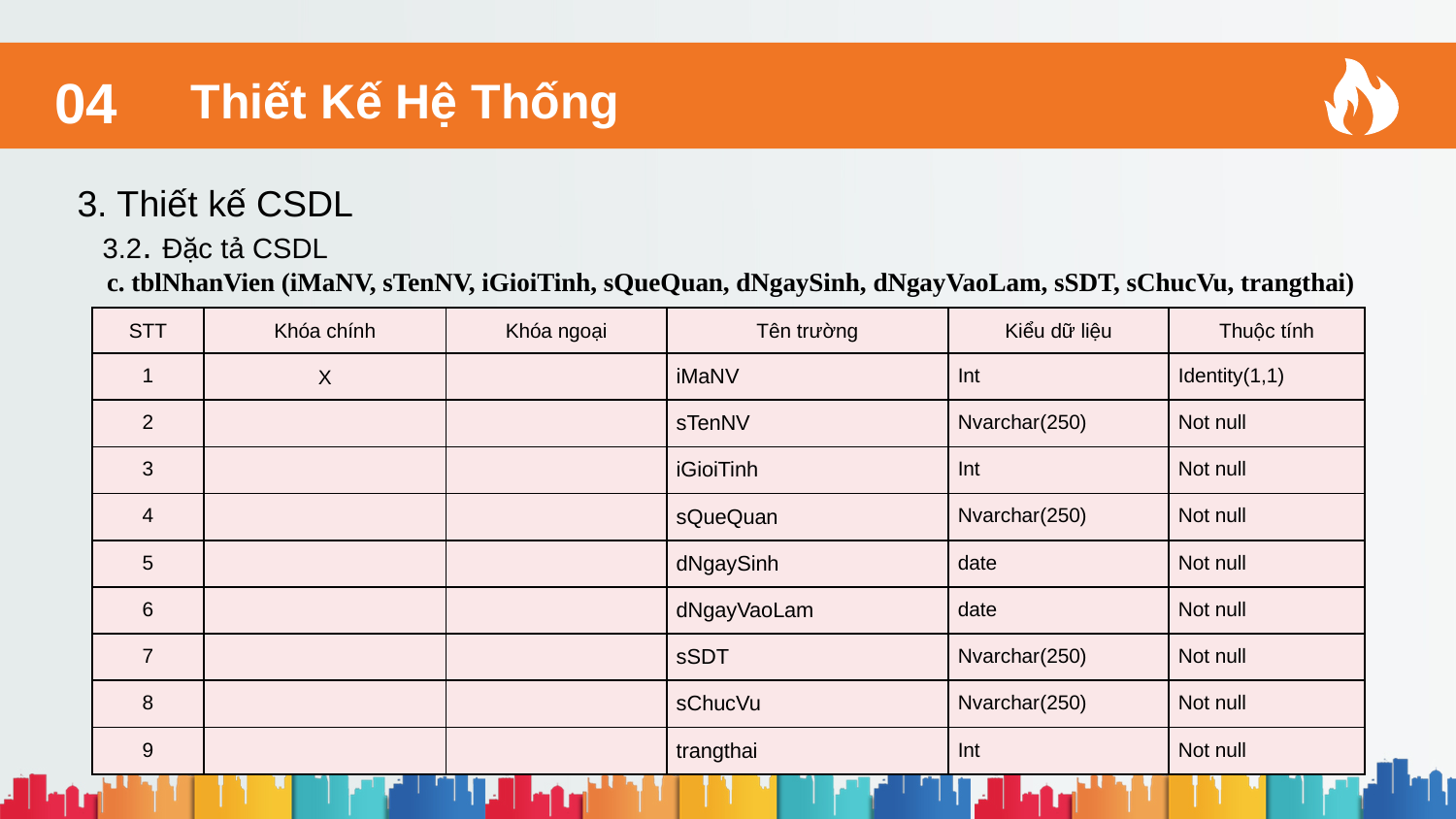

Thiết Kế Hệ Thống
04
3. Thiết kế CSDL
3.2. Đặc tả CSDL

c. tblNhanVien (iMaNV, sTenNV, iGioiTinh, sQueQuan, dNgaySinh, dNgayVaoLam, sSDT, sChucVu, trangthai)

| STT | Khóa chính | Khóa ngoại | Tên trường | Kiểu dữ liệu | Thuộc tính |
| --- | --- | --- | --- | --- | --- |
| 1 | X |  | iMaNV | Int | Identity(1,1) |
| 2 |  |  | sTenNV | Nvarchar(250) | Not null |
| 3 |  |  | iGioiTinh | Int | Not null |
| 4 |  |  | sQueQuan | Nvarchar(250) | Not null |
| 5 |  |  | dNgaySinh | date | Not null |
| 6 |  |  | dNgayVaoLam | date | Not null |
| 7 |  |  | sSDT | Nvarchar(250) | Not null |
| 8 |  |  | sChucVu | Nvarchar(250) | Not null |
| 9 |  |  | trangthai | Int | Not null |